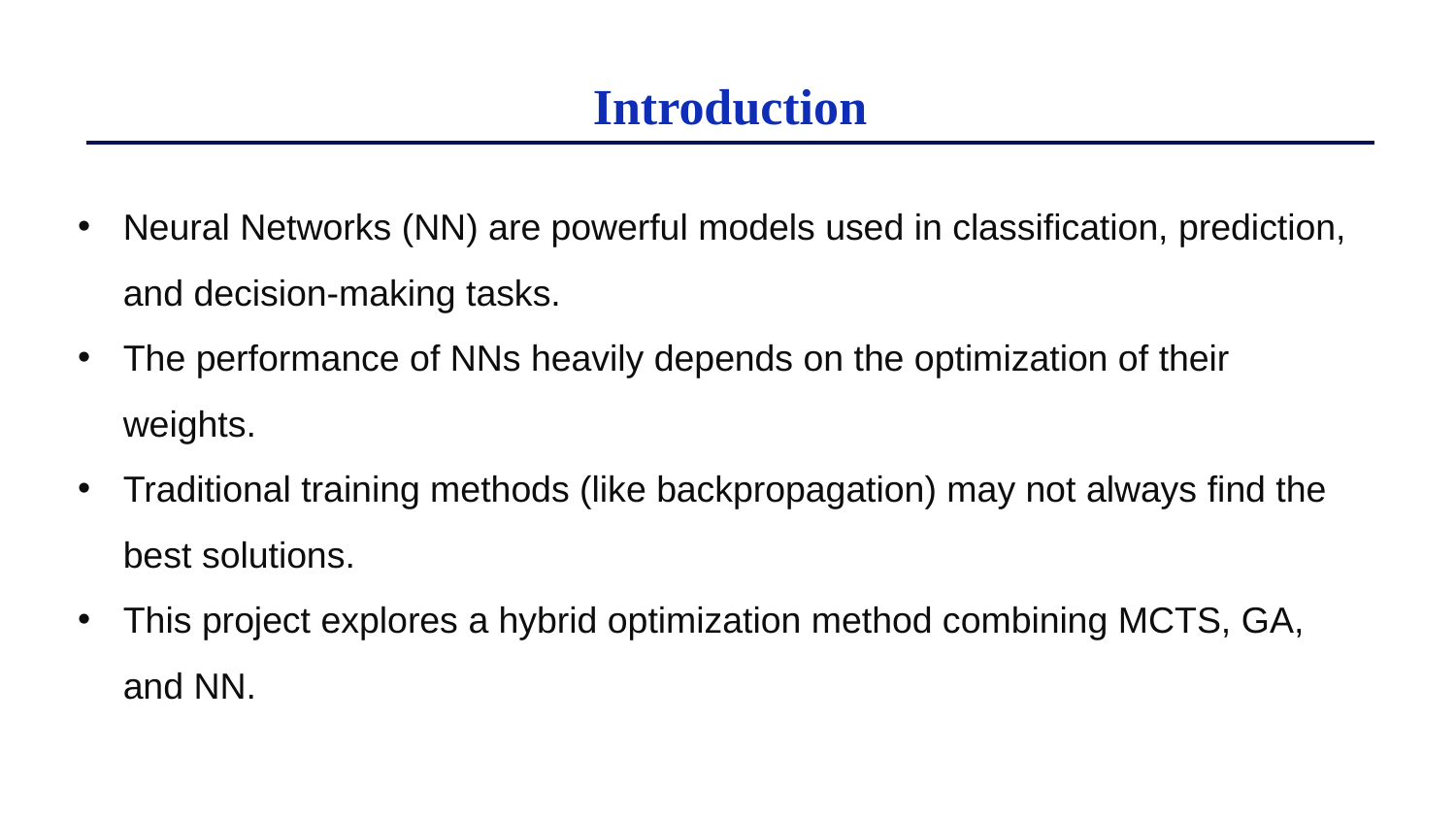

# Introduction
Neural Networks (NN) are powerful models used in classification, prediction, and decision-making tasks.
The performance of NNs heavily depends on the optimization of their weights.
Traditional training methods (like backpropagation) may not always find the best solutions.
This project explores a hybrid optimization method combining MCTS, GA, and NN.